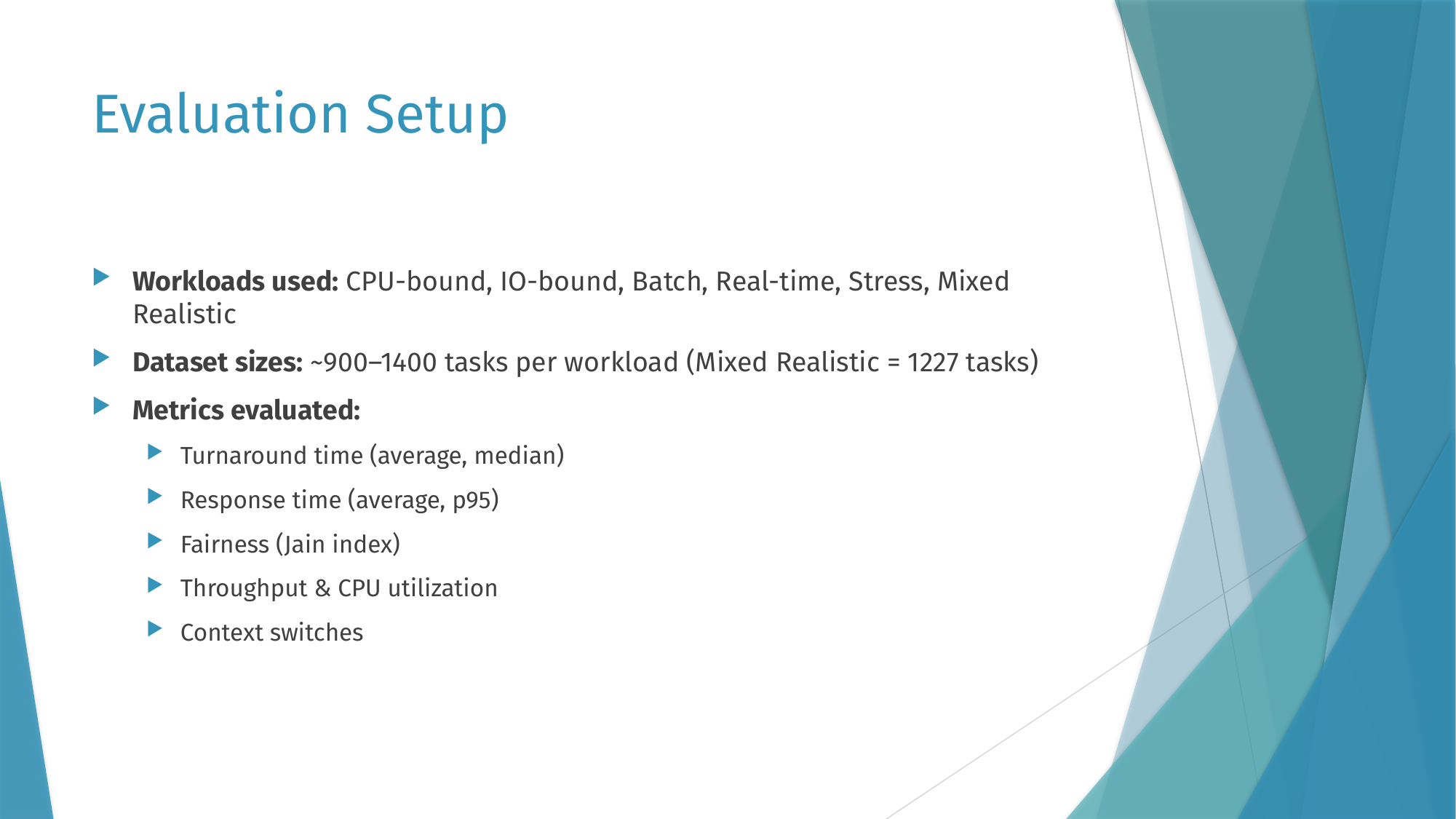

# Evaluation Setup
Workloads used: CPU-bound, IO-bound, Batch, Real-time, Stress, Mixed Realistic
Dataset sizes: ~900–1400 tasks per workload (Mixed Realistic = 1227 tasks)
Metrics evaluated:
Turnaround time (average, median)
Response time (average, p95)
Fairness (Jain index)
Throughput & CPU utilization
Context switches